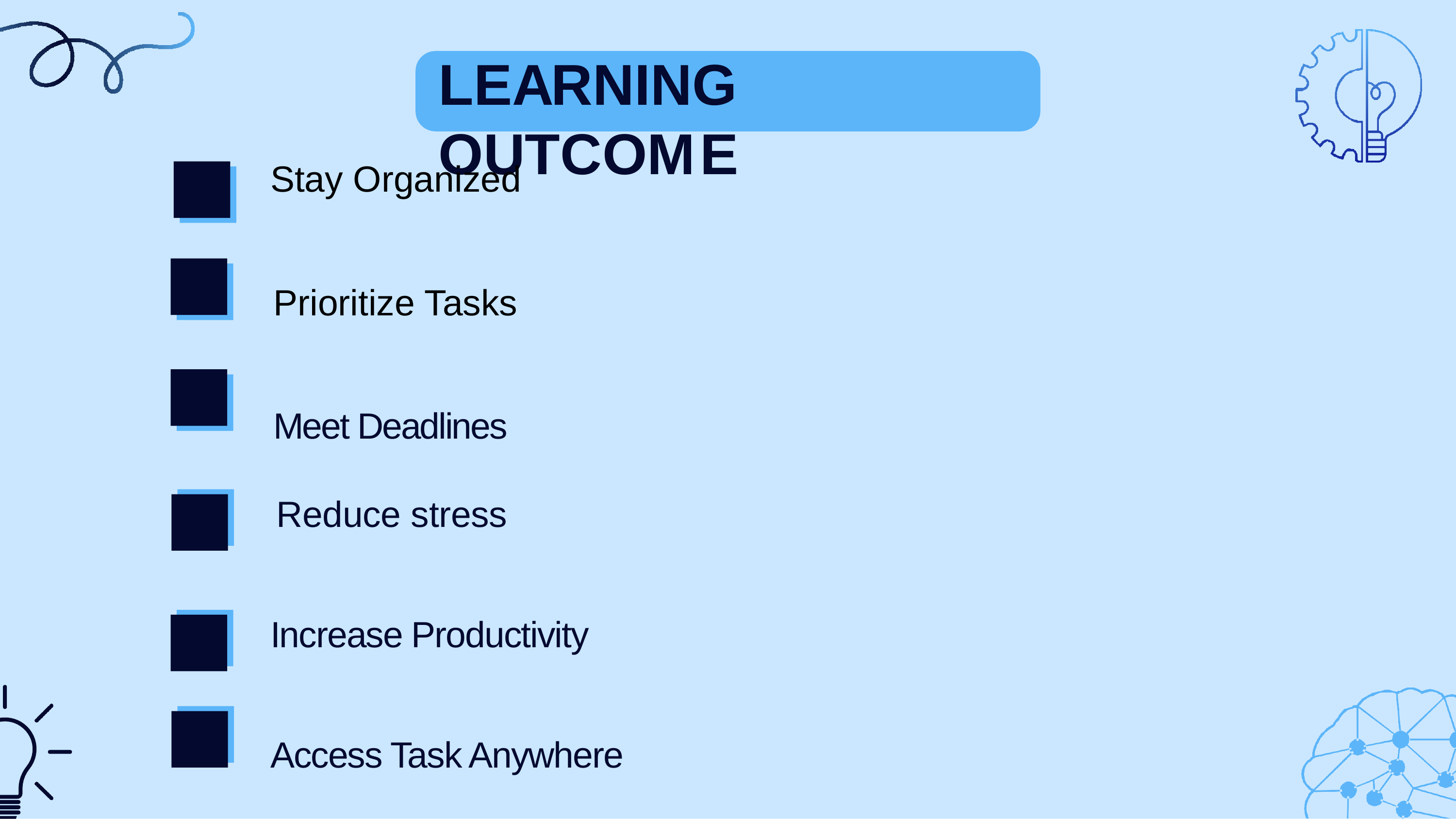

# LEARNING OUTCOME

Stay Organized
Prioritize Tasks
Meet Deadlines

Reduce stress
Increase Productivity
Access Task Anywhere